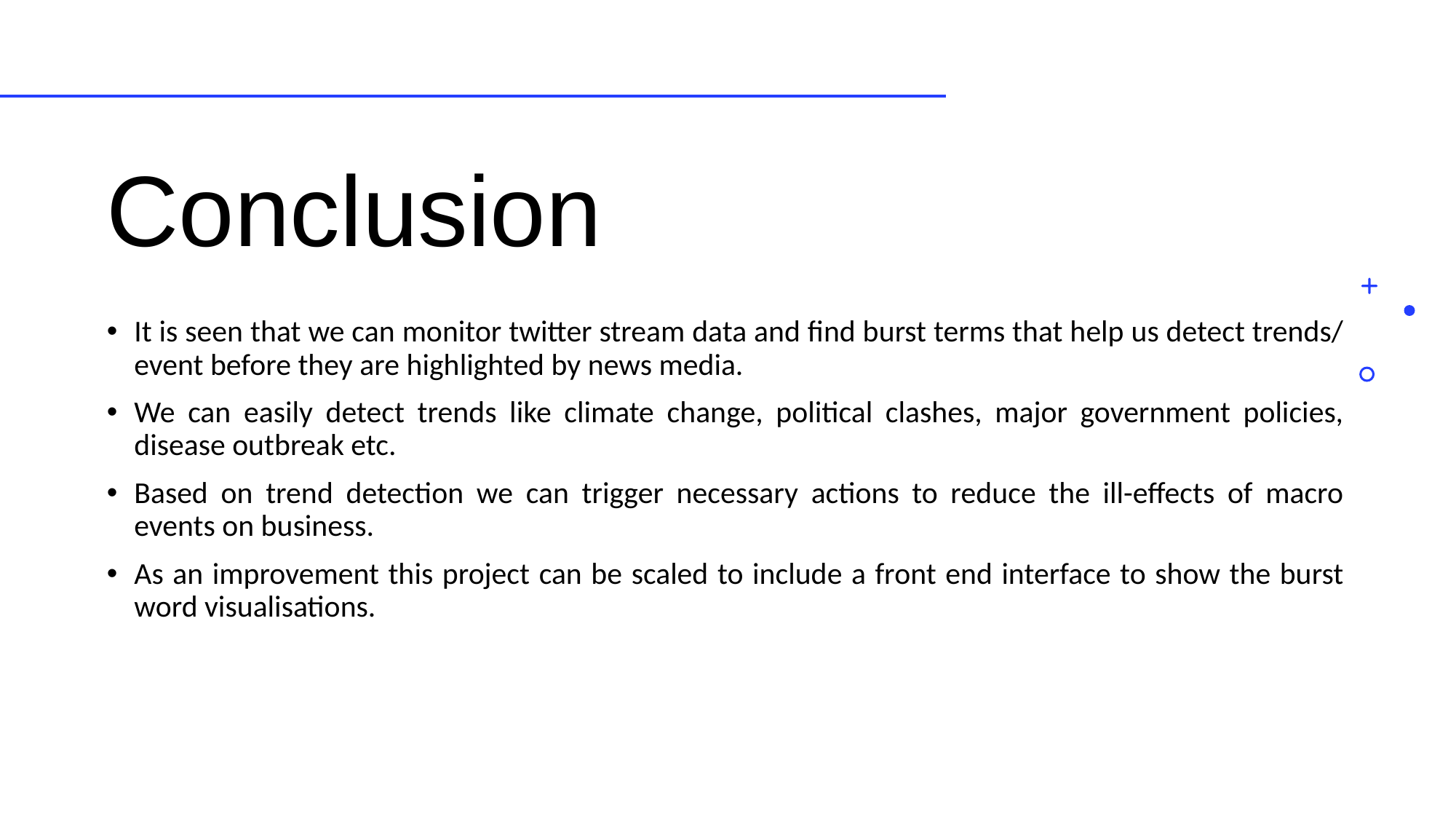

# Conclusion

It is seen that we can monitor twitter stream data and find burst terms that help us detect trends/ event before they are highlighted by news media.
We can easily detect trends like climate change, political clashes, major government policies, disease outbreak etc.
Based on trend detection we can trigger necessary actions to reduce the ill-effects of macro events on business.
As an improvement this project can be scaled to include a front end interface to show the burst word visualisations.